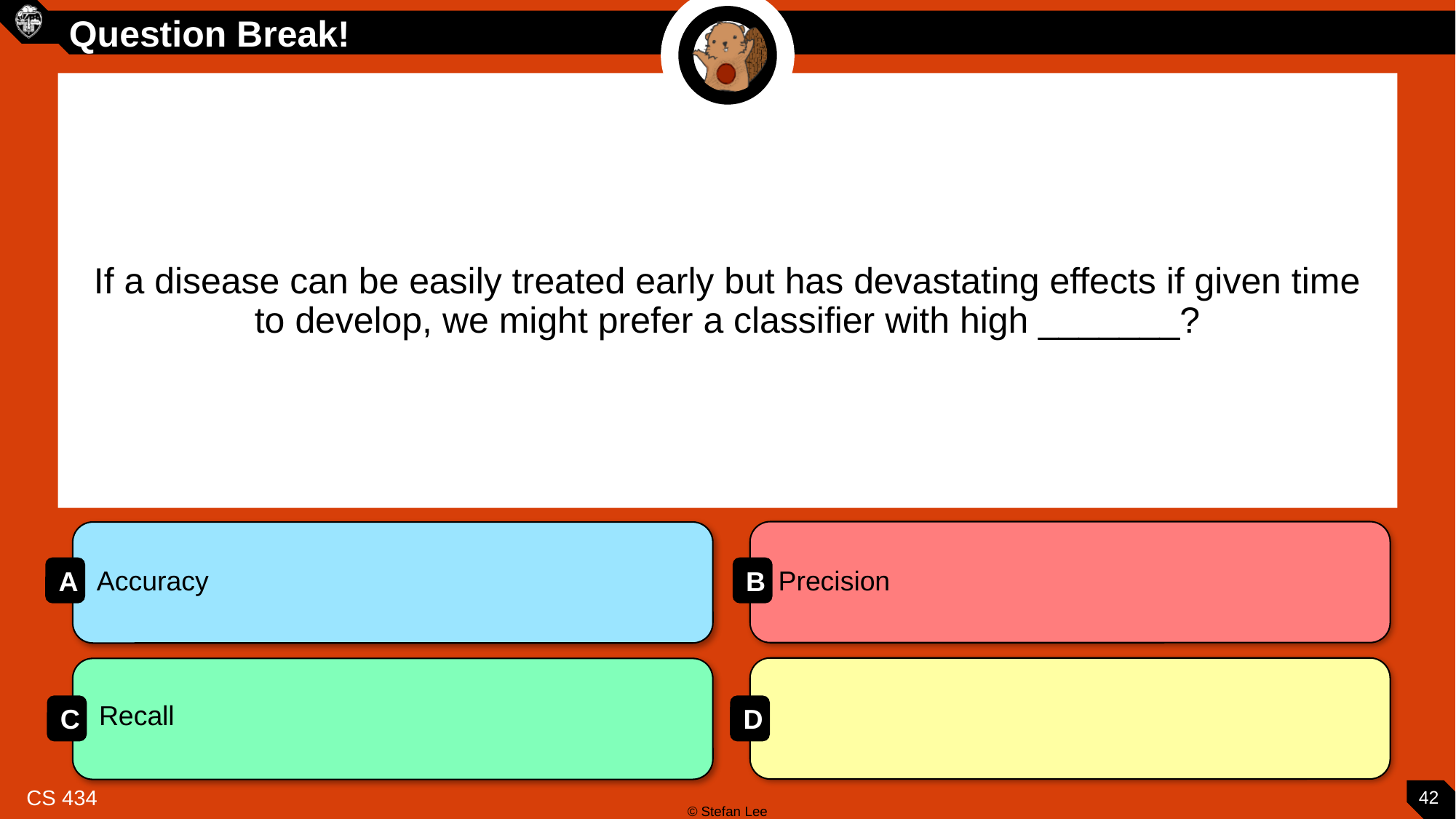

If a disease can be easily treated early but has devastating effects if given time to develop, we might prefer a classifier with high _______?
Accuracy
Precision
Recall

42